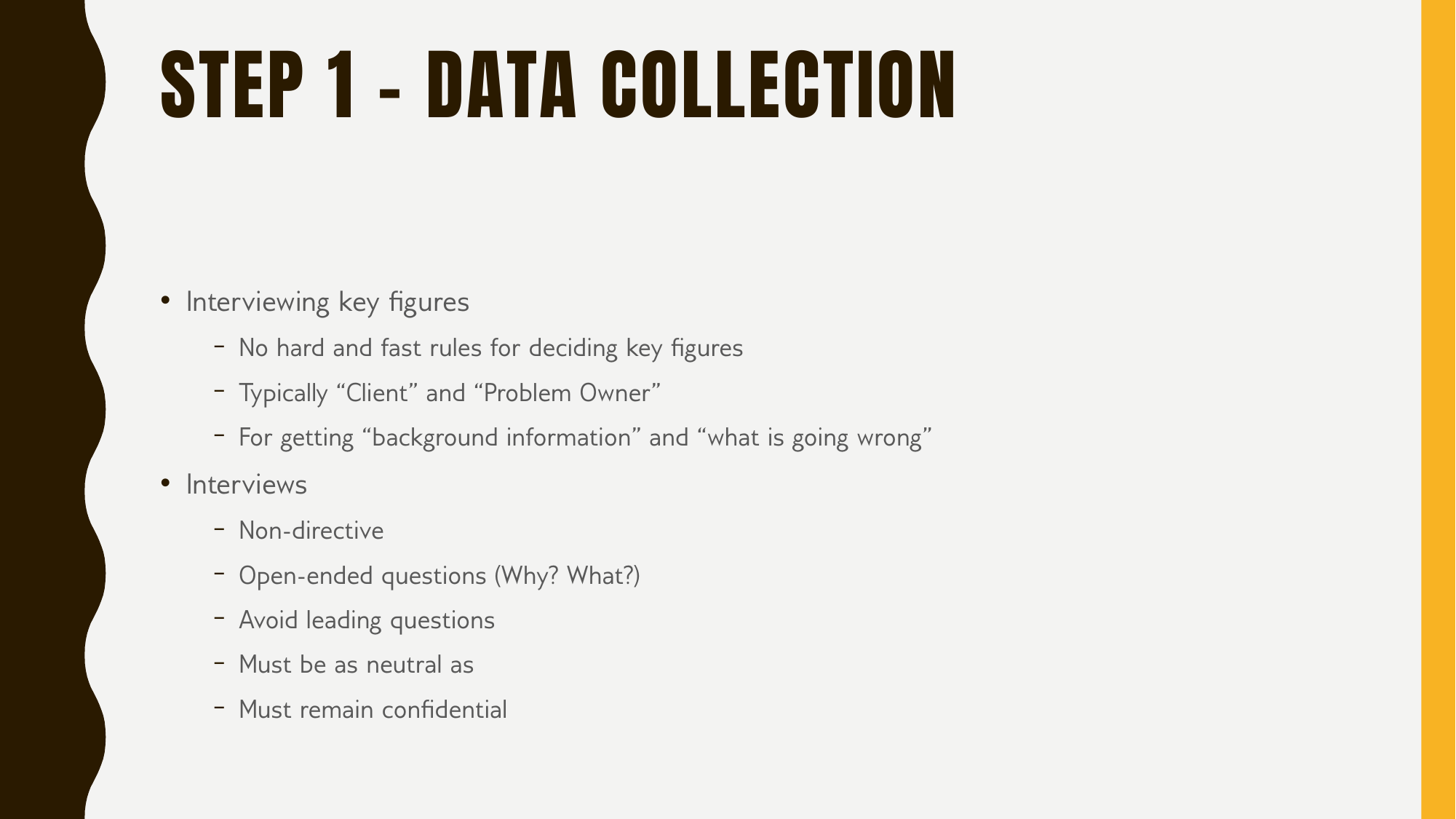

# STEP 1 - Data Collection
Interviewing key figures
No hard and fast rules for deciding key figures
Typically “Client” and “Problem Owner”
For getting “background information” and “what is going wrong”
Interviews
Non-directive
Open-ended questions (Why? What?)
Avoid leading questions
Must be as neutral as
Must remain confidential